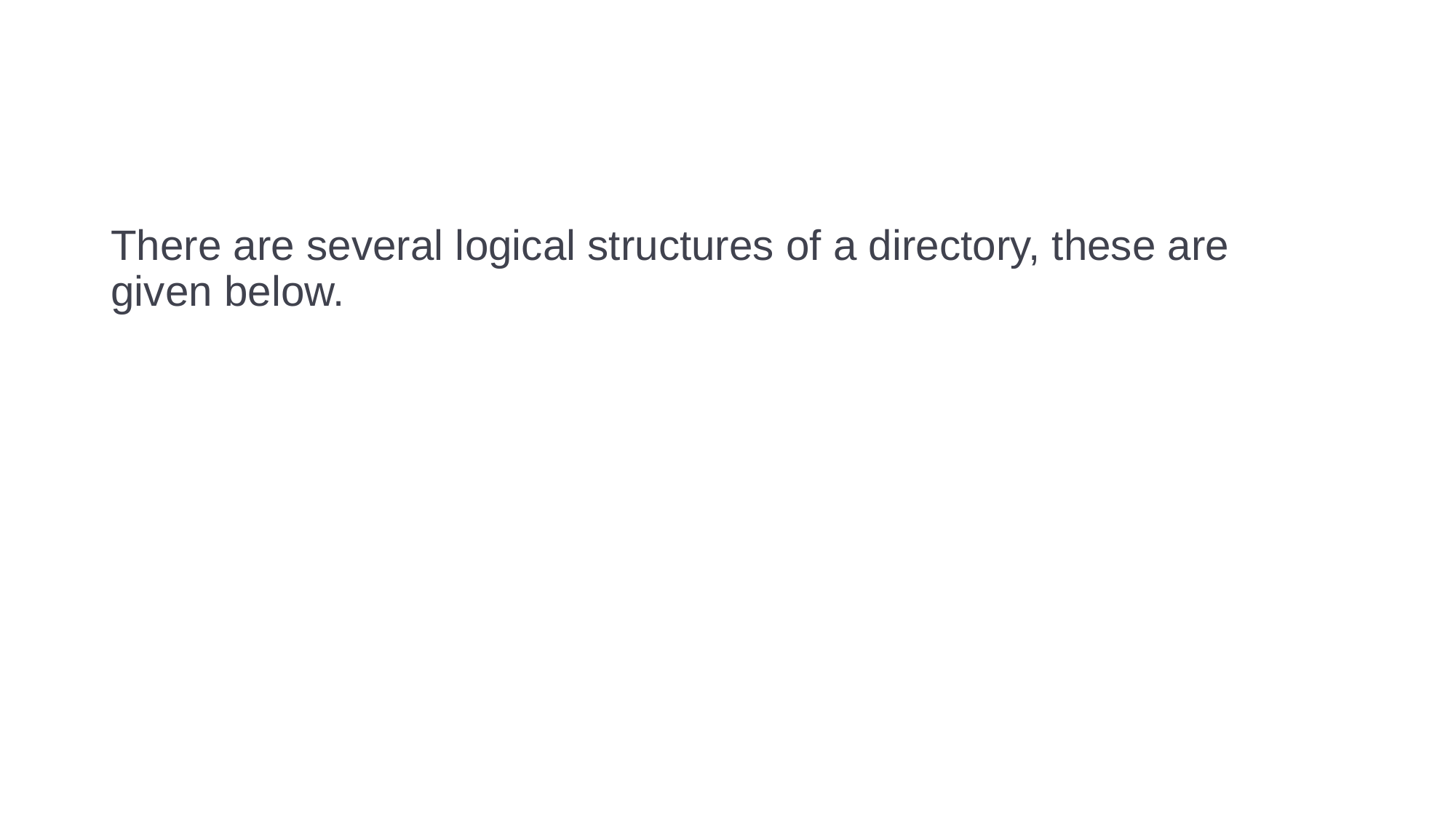

#
There are several logical structures of a directory, these are given below.